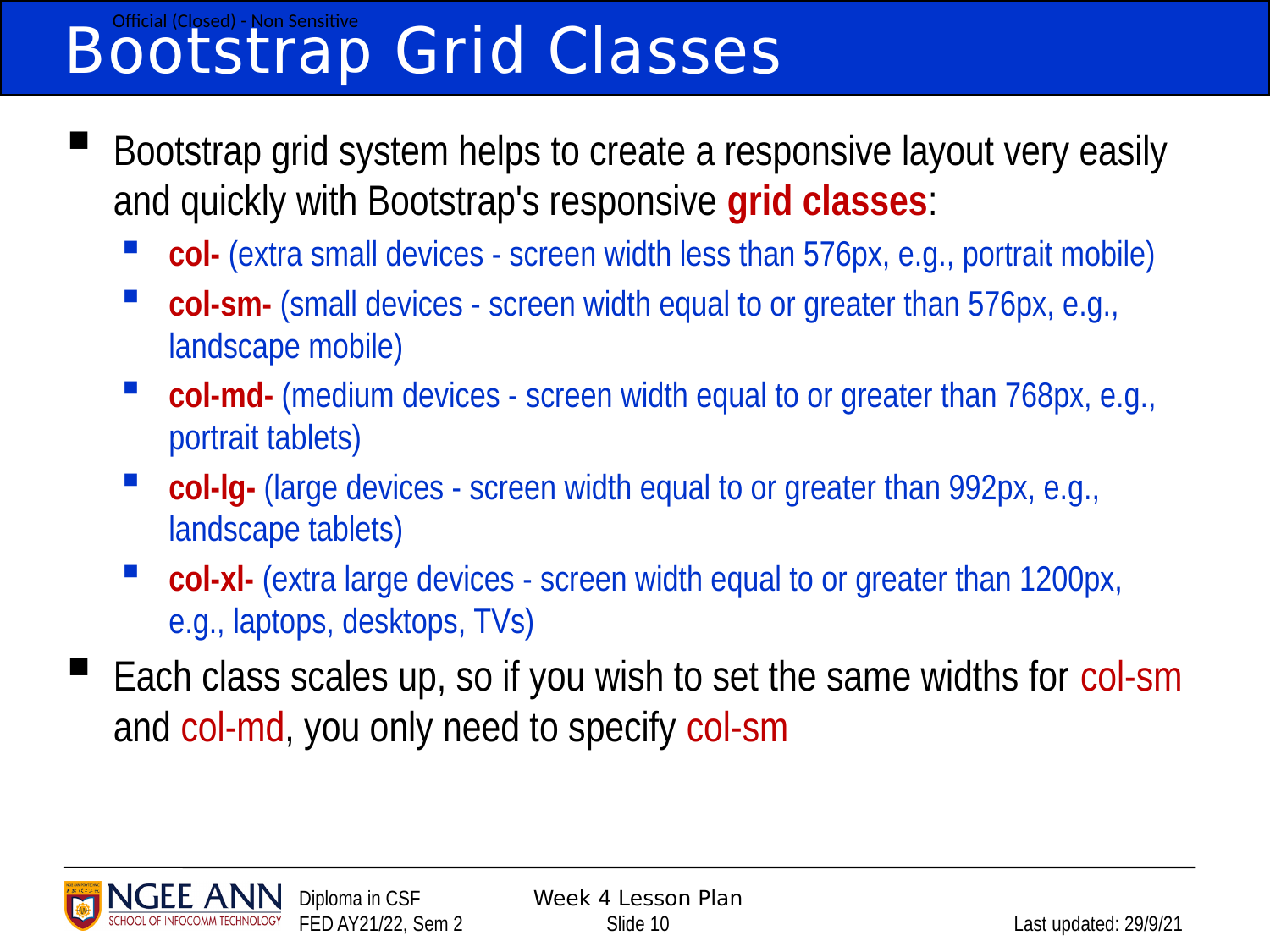

# Bootstrap Grid Classes
Bootstrap grid system helps to create a responsive layout very easily and quickly with Bootstrap's responsive grid classes:
col- (extra small devices - screen width less than 576px, e.g., portrait mobile)
col-sm- (small devices - screen width equal to or greater than 576px, e.g., landscape mobile)
col-md- (medium devices - screen width equal to or greater than 768px, e.g., portrait tablets)
col-lg- (large devices - screen width equal to or greater than 992px, e.g., landscape tablets)
col-xl- (extra large devices - screen width equal to or greater than 1200px, e.g., laptops, desktops, TVs)
Each class scales up, so if you wish to set the same widths for col-sm and col-md, you only need to specify col-sm